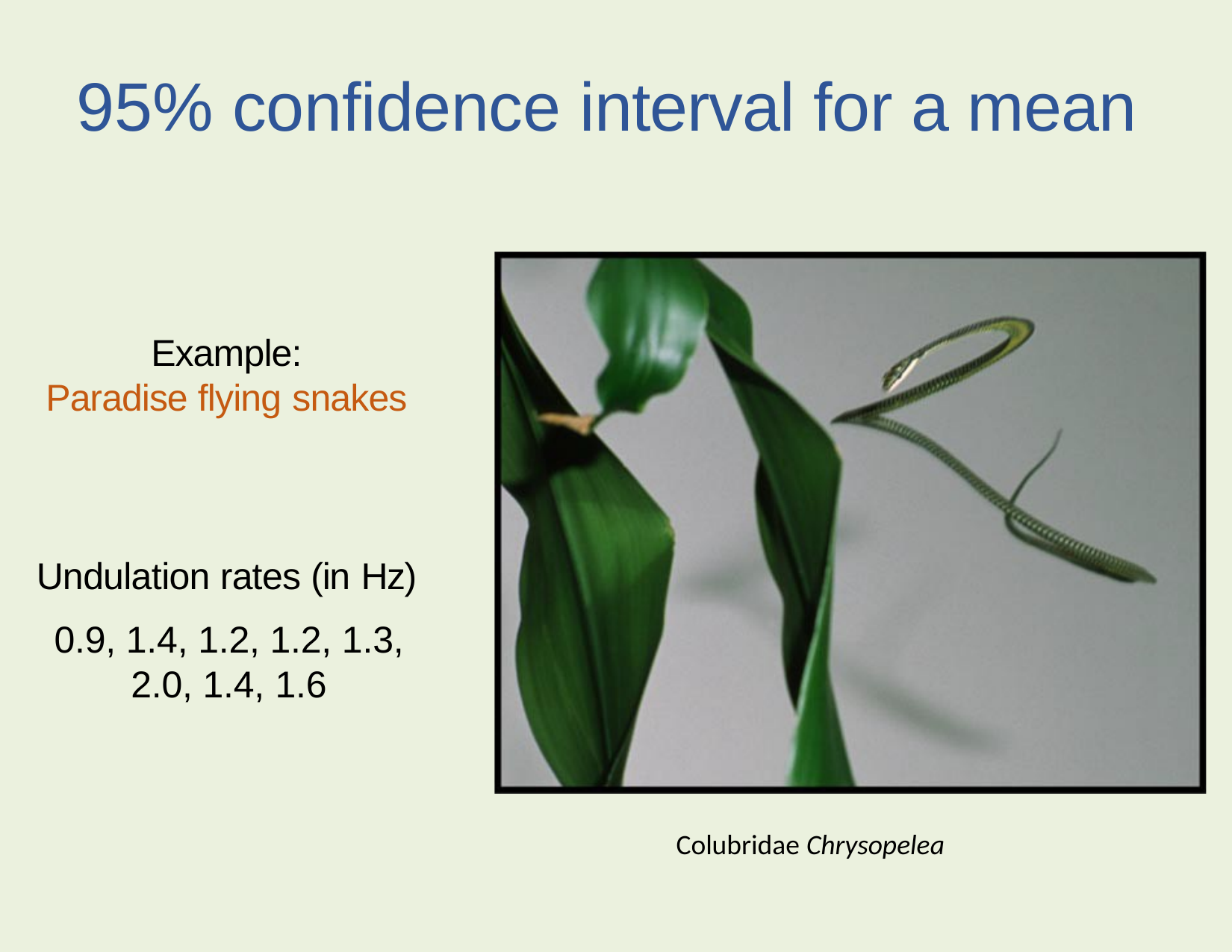

# 95% confidence interval for a mean

Example:
Paradise flying snakes
Undulation rates (in Hz)
0.9, 1.4, 1.2, 1.2, 1.3, 2.0, 1.4, 1.6
Colubridae Chrysopelea